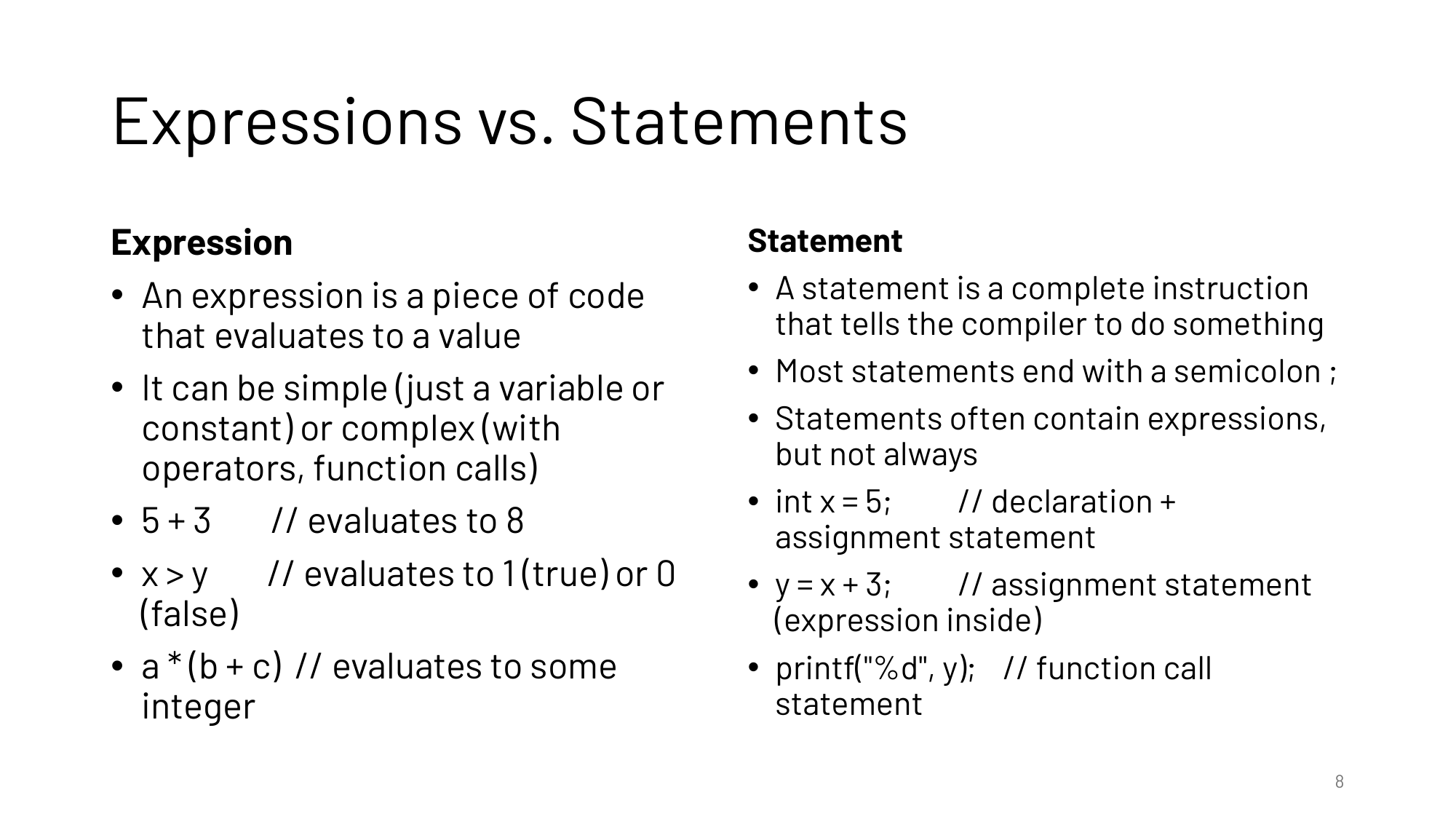

# Expressions vs. Statements
Expression
An expression is a piece of code that evaluates to a value
It can be simple (just a variable or constant) or complex (with operators, function calls)
5 + 3        // evaluates to 8
x > y        // evaluates to 1 (true) or 0 (false)
a * (b + c)  // evaluates to some integer
Statement
A statement is a complete instruction that tells the compiler to do something
Most statements end with a semicolon ;
Statements often contain expressions, but not always
int x = 5;          // declaration + assignment statement
y = x + 3;          // assignment statement (expression inside)
printf("%d", y);    // function call statement
8